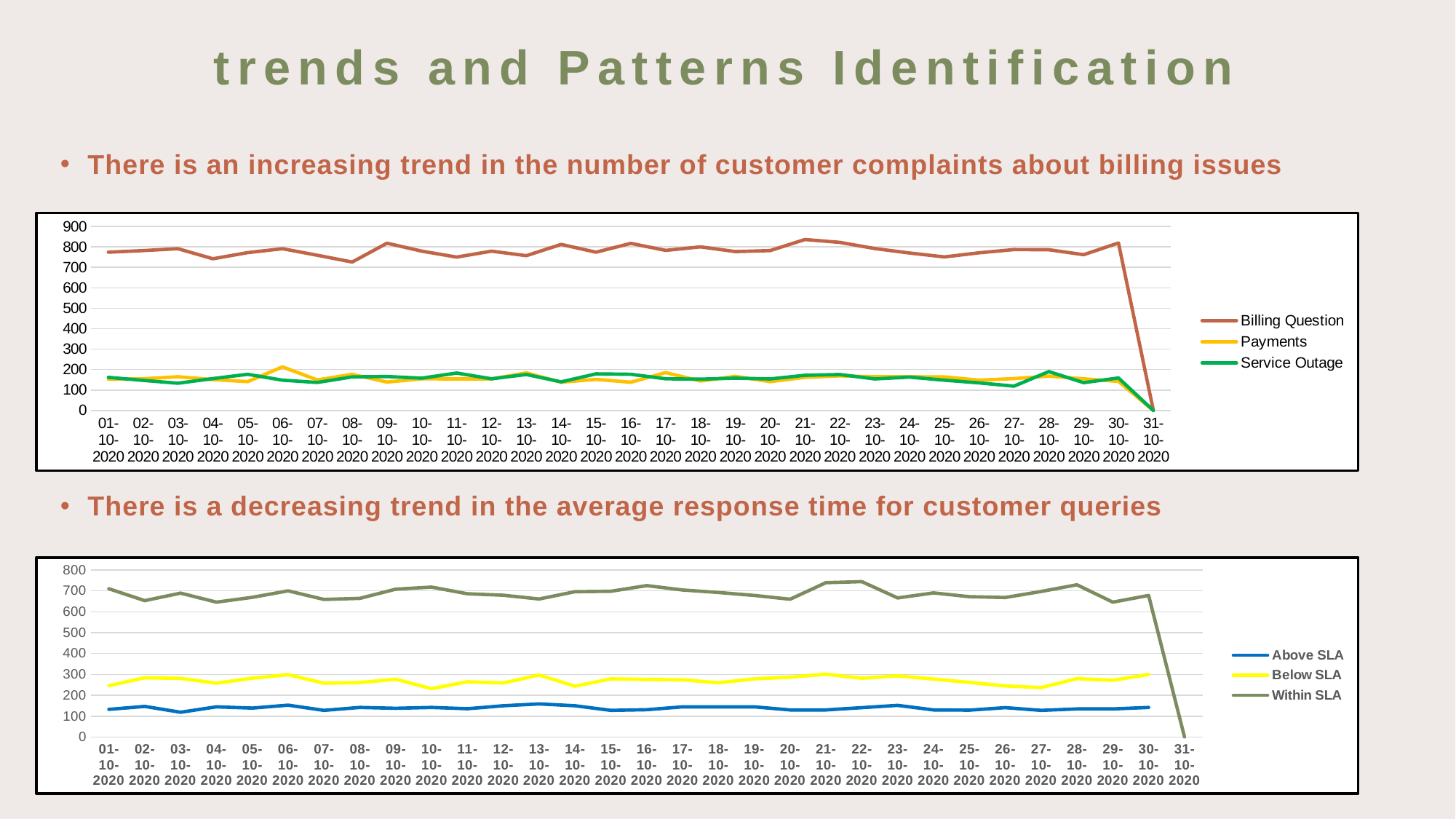

# trends and Patterns Identification
There is an increasing trend in the number of customer complaints about billing issues

### Chart

| Category |  |  |  |
|---|---|---|---|
| 01-10-2020 | 774.0 | 153.0 | 162.0 |
| 02-10-2020 | 782.0 | 155.0 | 147.0 |
| 03-10-2020 | 791.0 | 165.0 | 133.0 |
| 04-10-2020 | 742.0 | 151.0 | 156.0 |
| 05-10-2020 | 772.0 | 141.0 | 177.0 |
| 06-10-2020 | 791.0 | 213.0 | 148.0 |
| 07-10-2020 | 759.0 | 149.0 | 137.0 |
| 08-10-2020 | 726.0 | 177.0 | 164.0 |
| 09-10-2020 | 818.0 | 139.0 | 166.0 |
| 10-10-2020 | 779.0 | 155.0 | 158.0 |
| 11-10-2020 | 750.0 | 154.0 | 183.0 |
| 12-10-2020 | 779.0 | 154.0 | 155.0 |
| 13-10-2020 | 757.0 | 184.0 | 176.0 |
| 14-10-2020 | 812.0 | 138.0 | 140.0 |
| 15-10-2020 | 774.0 | 152.0 | 179.0 |
| 16-10-2020 | 817.0 | 138.0 | 177.0 |
| 17-10-2020 | 783.0 | 185.0 | 155.0 |
| 18-10-2020 | 800.0 | 144.0 | 153.0 |
| 19-10-2020 | 777.0 | 167.0 | 158.0 |
| 20-10-2020 | 782.0 | 141.0 | 154.0 |
| 21-10-2020 | 836.0 | 162.0 | 172.0 |
| 22-10-2020 | 822.0 | 169.0 | 176.0 |
| 23-10-2020 | 792.0 | 165.0 | 154.0 |
| 24-10-2020 | 770.0 | 165.0 | 163.0 |
| 25-10-2020 | 751.0 | 164.0 | 148.0 |
| 26-10-2020 | 771.0 | 148.0 | 135.0 |
| 27-10-2020 | 787.0 | 156.0 | 119.0 |
| 28-10-2020 | 786.0 | 168.0 | 190.0 |
| 29-10-2020 | 762.0 | 155.0 | 136.0 |
| 30-10-2020 | 819.0 | 142.0 | 159.0 |
| 31-10-2020 | 1.0 | 0.0 | 0.0 |
There is a decreasing trend in the average response time for customer queries

### Chart

| Category | Above SLA | Below SLA | Within SLA |
|---|---|---|---|
| 01-10-2020 | 133.0 | 246.0 | 710.0 |
| 02-10-2020 | 147.0 | 284.0 | 653.0 |
| 03-10-2020 | 119.0 | 281.0 | 689.0 |
| 04-10-2020 | 145.0 | 258.0 | 646.0 |
| 05-10-2020 | 139.0 | 282.0 | 669.0 |
| 06-10-2020 | 153.0 | 299.0 | 700.0 |
| 07-10-2020 | 128.0 | 258.0 | 659.0 |
| 08-10-2020 | 142.0 | 261.0 | 664.0 |
| 09-10-2020 | 138.0 | 277.0 | 708.0 |
| 10-10-2020 | 142.0 | 232.0 | 718.0 |
| 11-10-2020 | 136.0 | 265.0 | 686.0 |
| 12-10-2020 | 150.0 | 259.0 | 679.0 |
| 13-10-2020 | 159.0 | 297.0 | 661.0 |
| 14-10-2020 | 150.0 | 244.0 | 696.0 |
| 15-10-2020 | 128.0 | 279.0 | 698.0 |
| 16-10-2020 | 131.0 | 276.0 | 725.0 |
| 17-10-2020 | 145.0 | 274.0 | 704.0 |
| 18-10-2020 | 145.0 | 260.0 | 692.0 |
| 19-10-2020 | 145.0 | 279.0 | 678.0 |
| 20-10-2020 | 130.0 | 287.0 | 660.0 |
| 21-10-2020 | 130.0 | 301.0 | 739.0 |
| 22-10-2020 | 141.0 | 282.0 | 744.0 |
| 23-10-2020 | 152.0 | 293.0 | 666.0 |
| 24-10-2020 | 130.0 | 278.0 | 690.0 |
| 25-10-2020 | 129.0 | 262.0 | 672.0 |
| 26-10-2020 | 141.0 | 245.0 | 668.0 |
| 27-10-2020 | 128.0 | 237.0 | 697.0 |
| 28-10-2020 | 135.0 | 280.0 | 729.0 |
| 29-10-2020 | 135.0 | 272.0 | 646.0 |
| 30-10-2020 | 142.0 | 300.0 | 678.0 |
| 31-10-2020 | None | None | 1.0 |